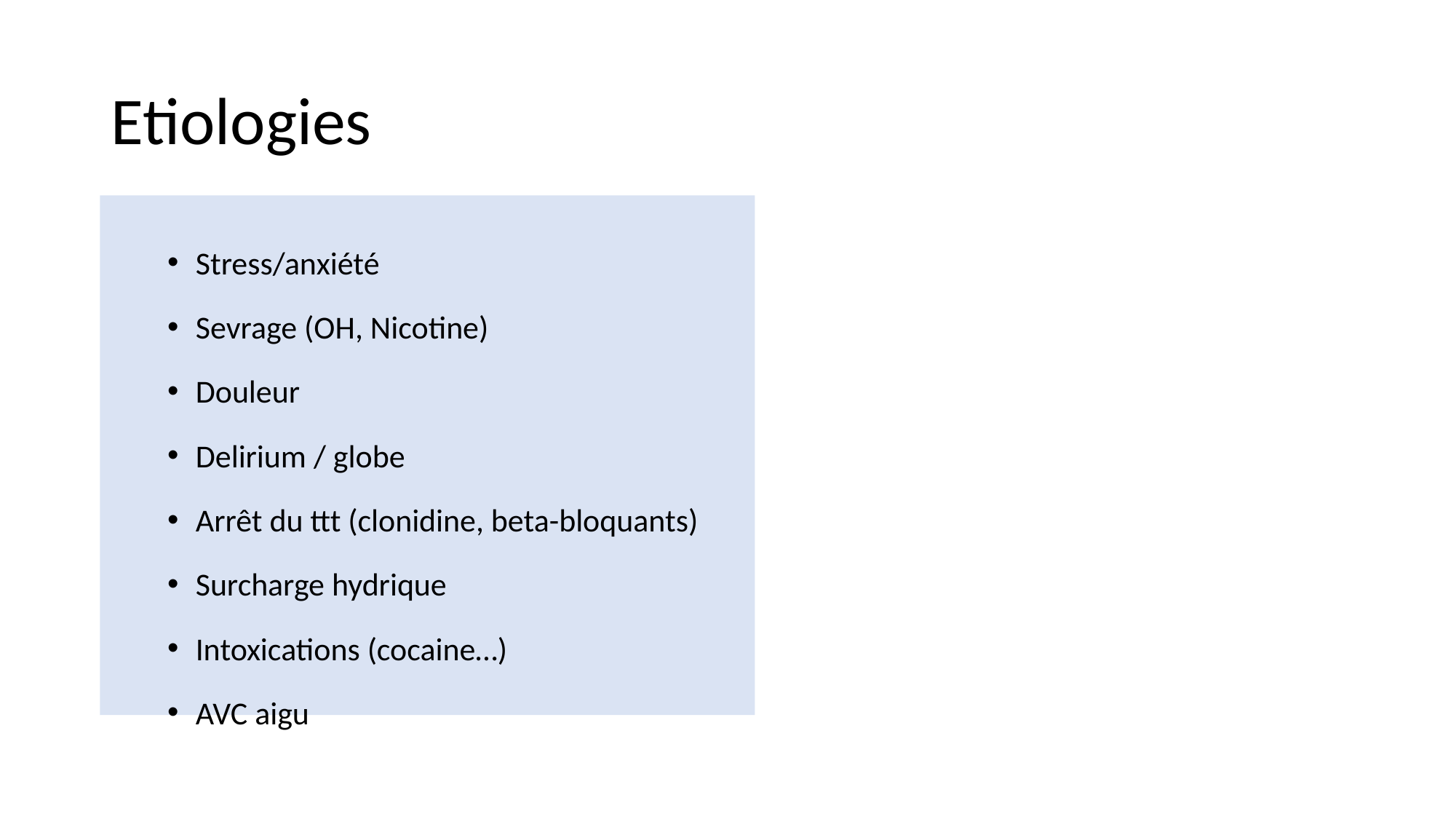

# Etiologies

Stress/anxiété
Sevrage (OH, Nicotine)
Douleur
Delirium / globe
Arrêt du ttt (clonidine, beta-bloquants)
Surcharge hydrique
Intoxications (cocaine…)
AVC aigu